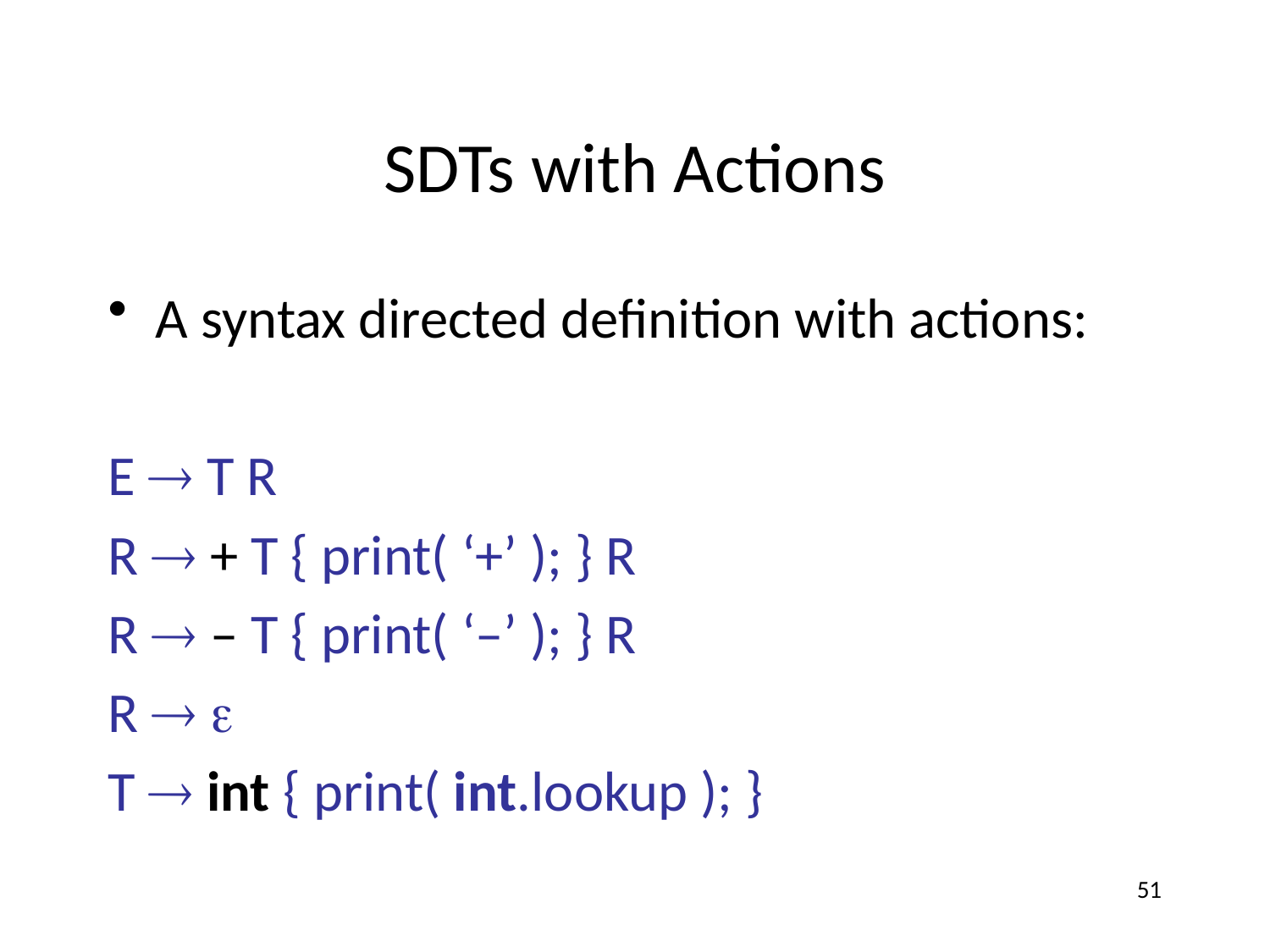

# SDTs with Actions
A syntax directed definition with actions:

E → T R
R → + T { print( ‘+’ ); } R
R → – T { print( ‘–’ ); } R
R → ε
T → int { print( int.lookup ); }
51